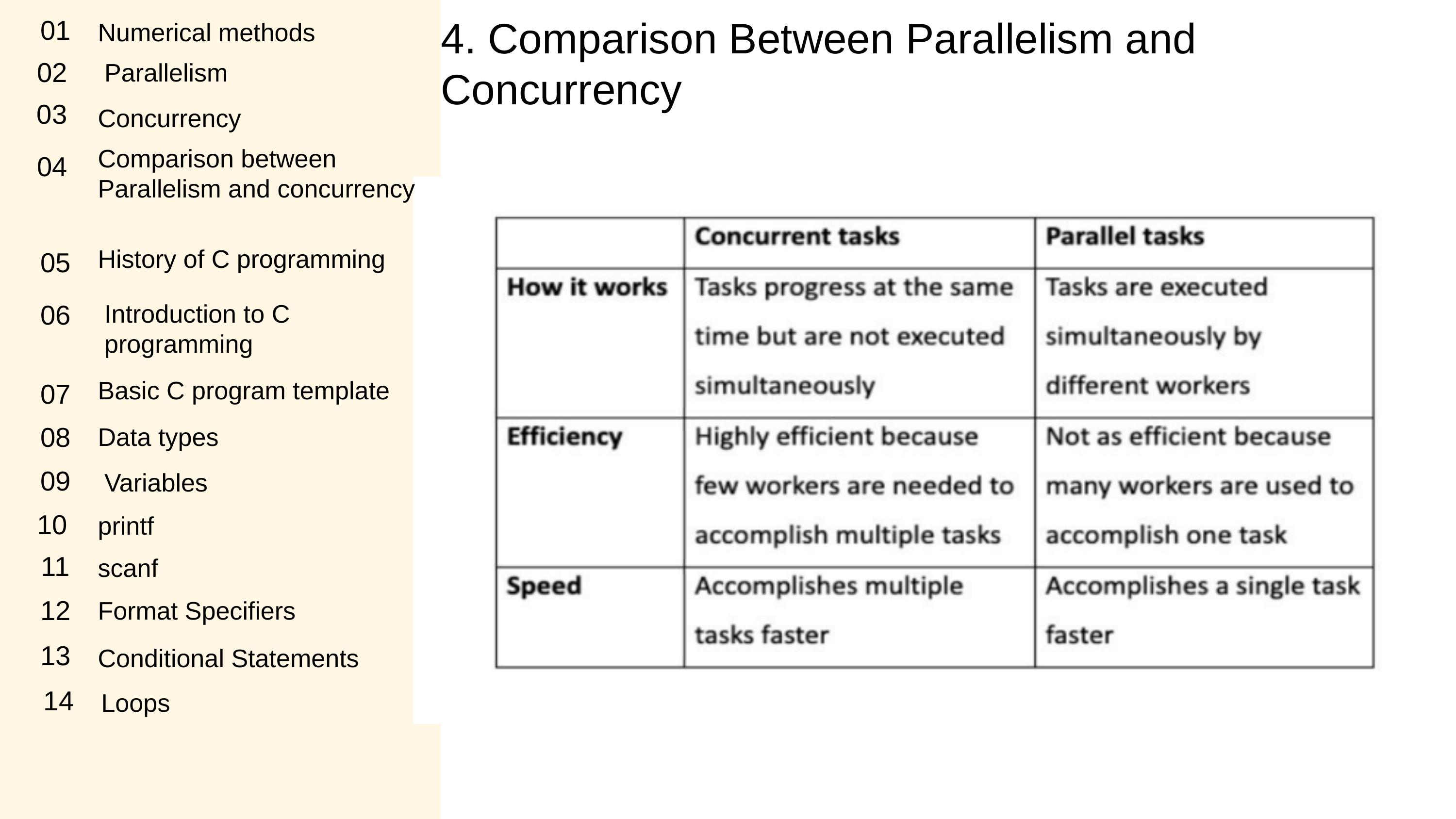

4. Comparison Between Parallelism and
Concurrency
01
Numerical methods
02
Parallelism
03
Concurrency
Comparison between Parallelism and concurrency
04

History of C programming
05
06
Introduction to C programming
Basic C program template
07
08
Data types
09
Variables
10
printf
11
scanf
12
Format Specifiers
13
Conditional Statements
14
Loops